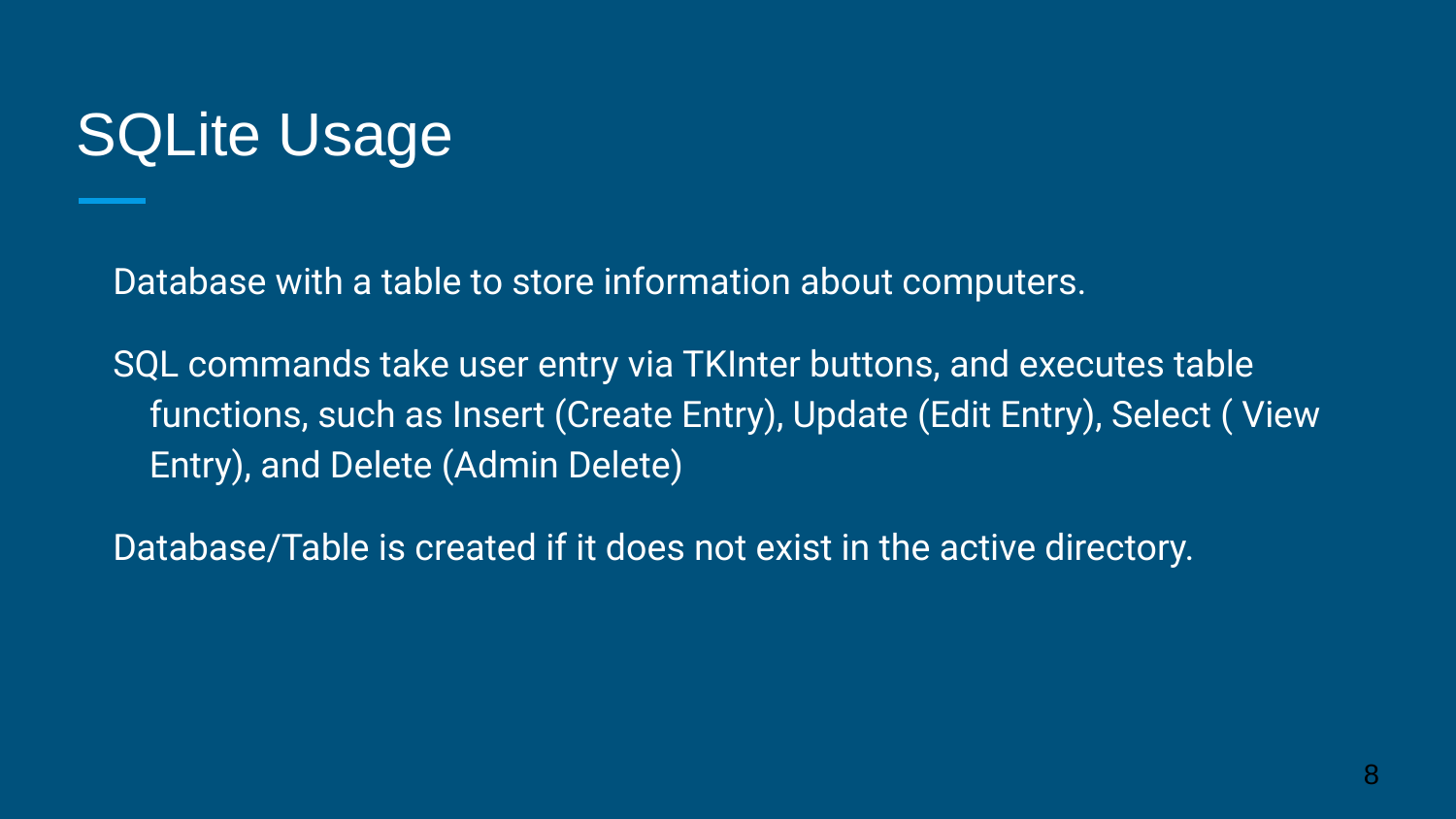

# SQLite Usage
Database with a table to store information about computers.
SQL commands take user entry via TKInter buttons, and executes table functions, such as Insert (Create Entry), Update (Edit Entry), Select ( View Entry), and Delete (Admin Delete)
Database/Table is created if it does not exist in the active directory.
8